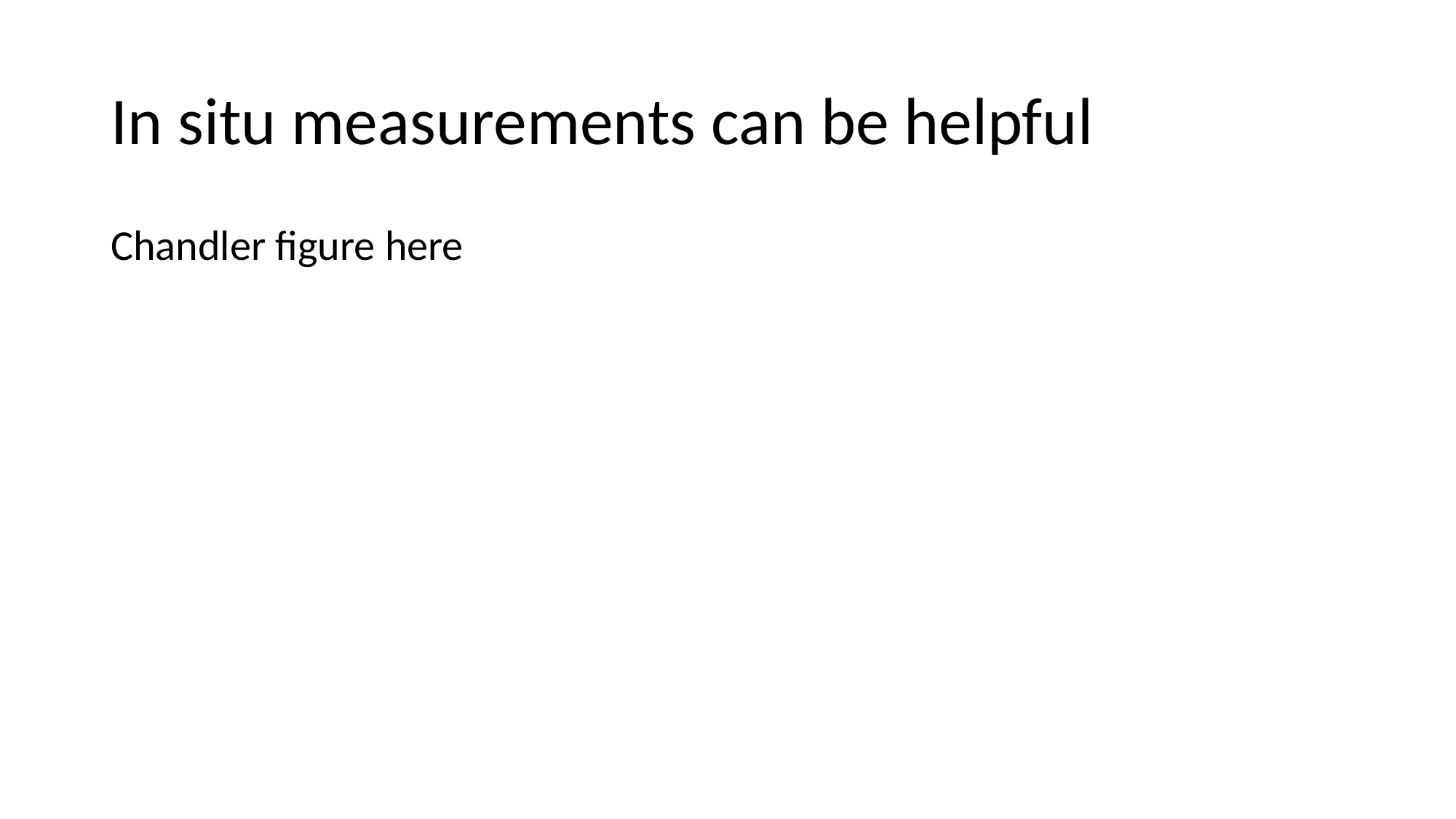

# In situ measurements can be helpful
Chandler figure here